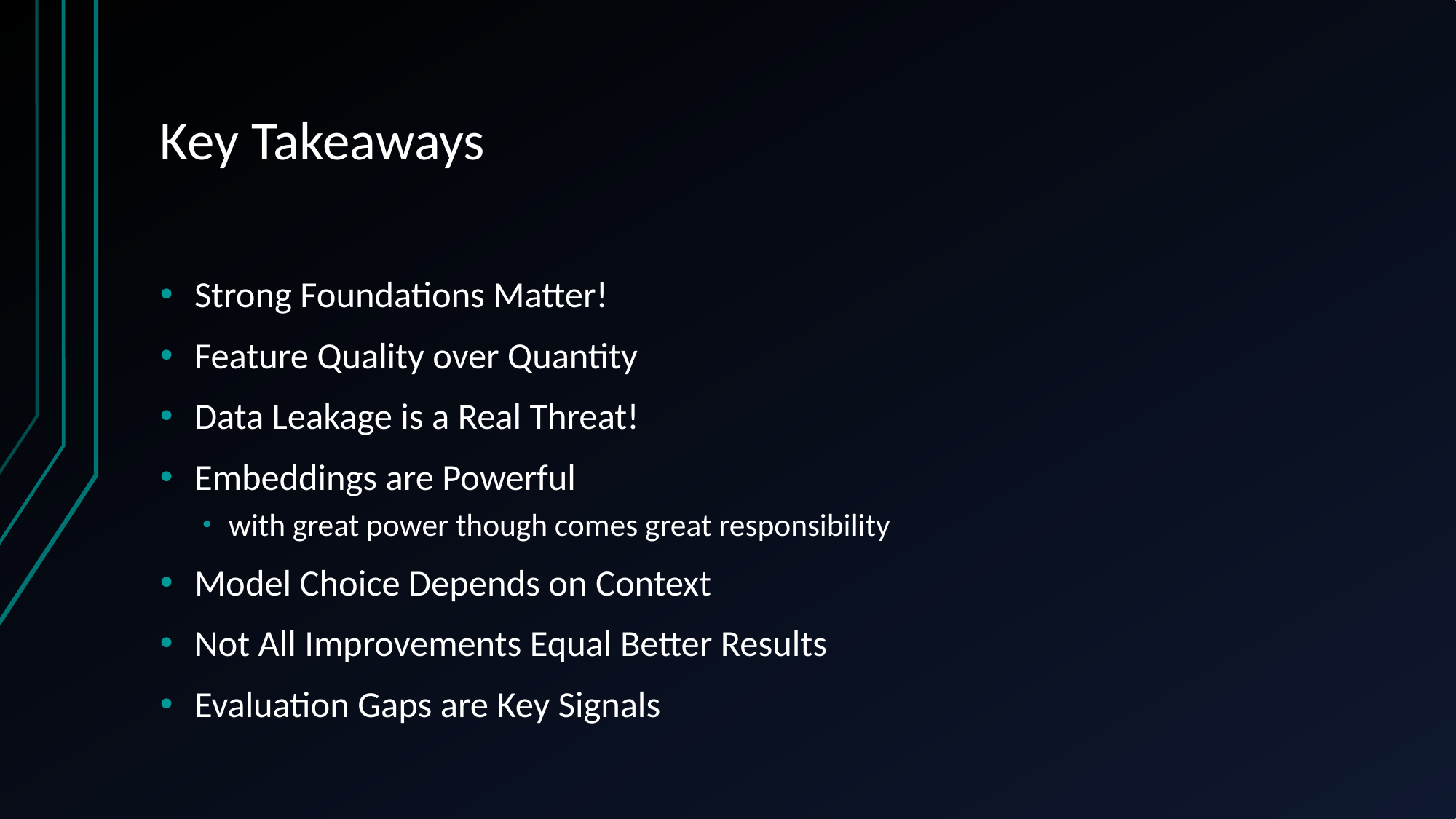

# Key Takeaways

Strong Foundations Matter!
Feature Quality over Quantity
Data Leakage is a Real Threat!
Embeddings are Powerful
with great power though comes great responsibility
Model Choice Depends on Context
Not All Improvements Equal Better Results
Evaluation Gaps are Key Signals